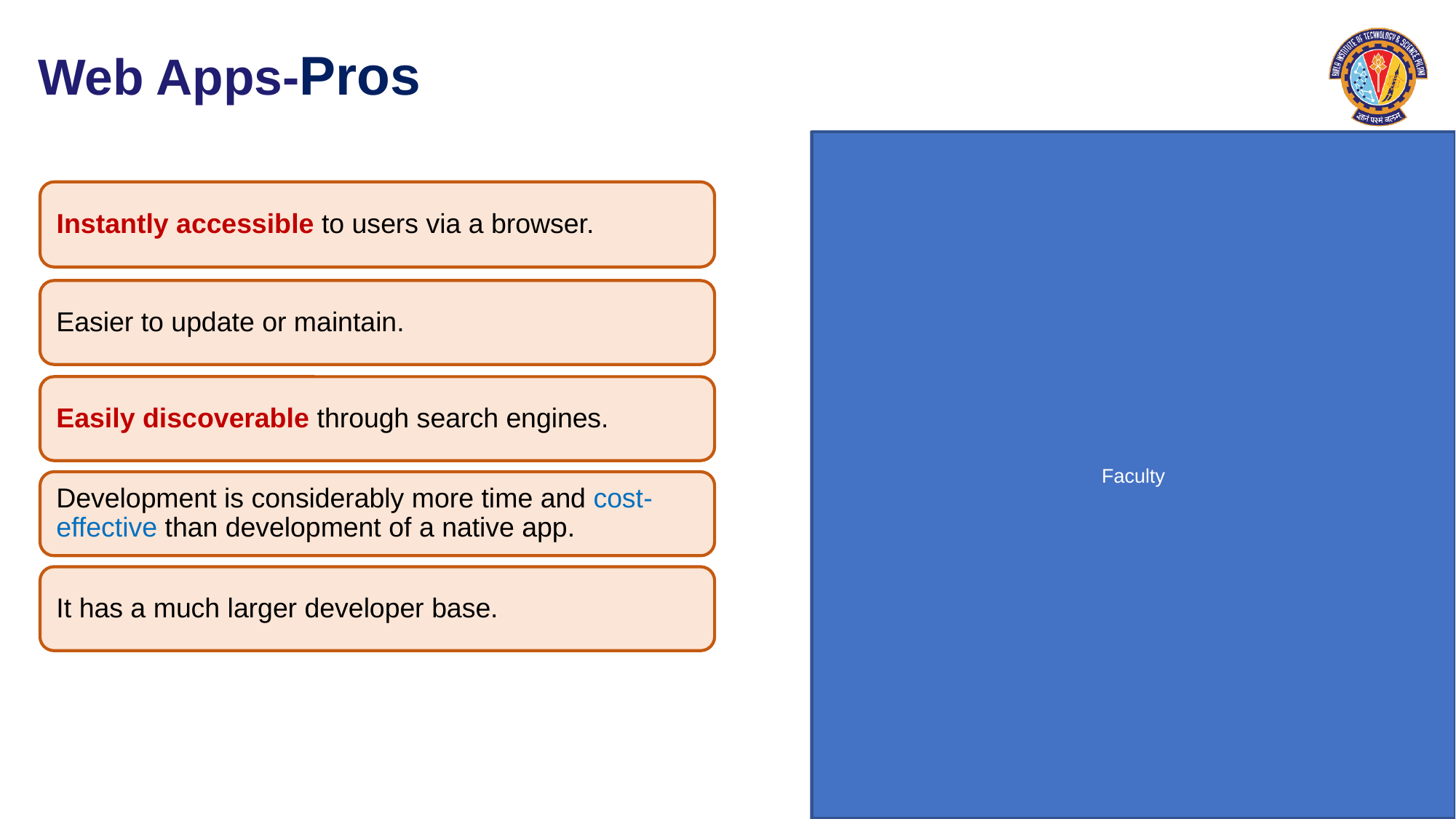

# Web Apps-Pros

Instantly accessible to users via a browser.
Easier to update or maintain.
Easily discoverable through search engines.
Development is considerably more time and cost-effective than development of a native app.
It has a much larger developer base.